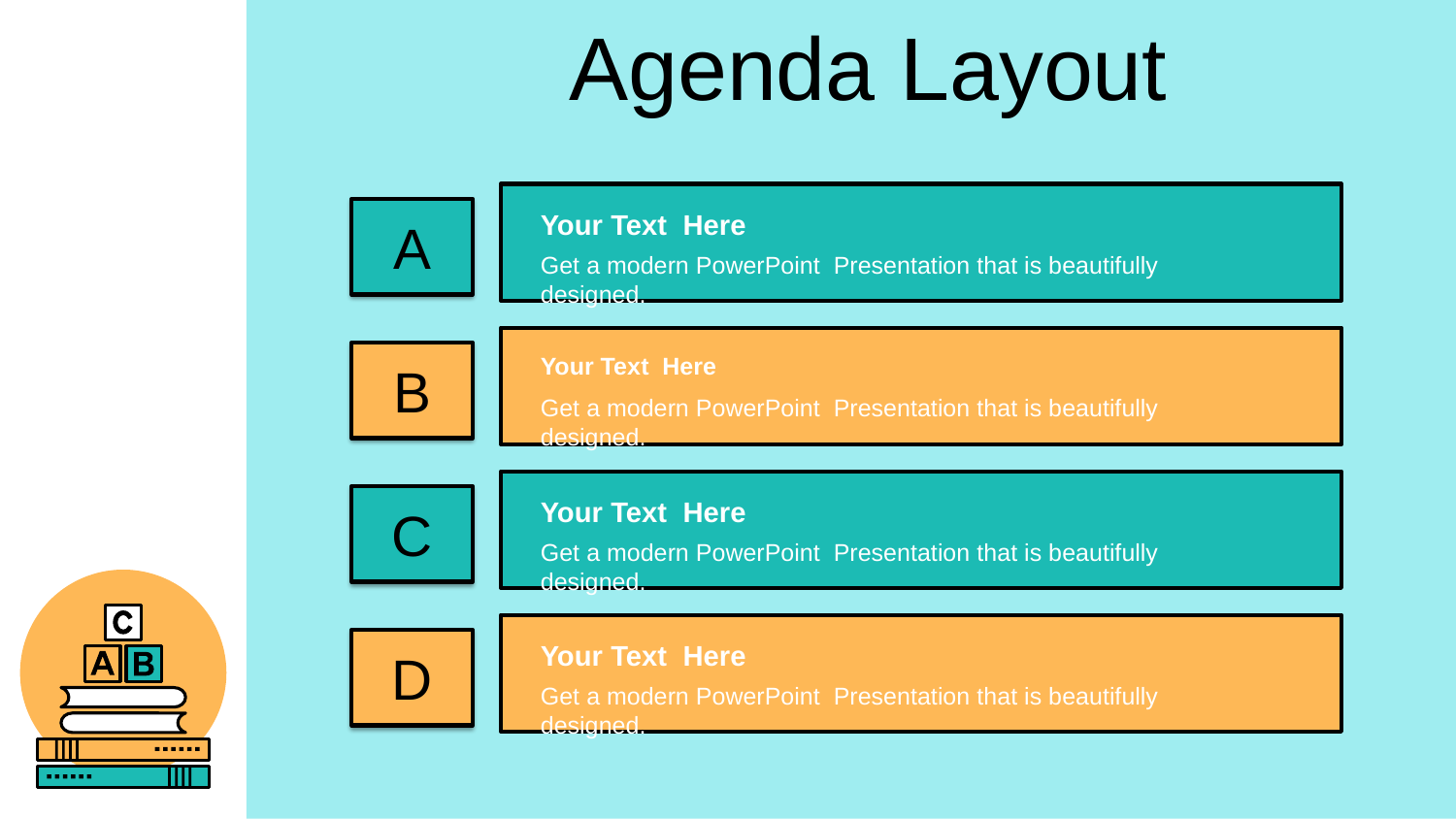

Agenda Layout

A
Your Text  Here
Get a modern PowerPoint  Presentation that is beautifully designed.

B
Your Text  Here
Get a modern PowerPoint  Presentation that is beautifully designed.

C
Your Text  Here
Get a modern PowerPoint  Presentation that is beautifully designed.

D
Your Text  Here
Get a modern PowerPoint  Presentation that is beautifully designed.